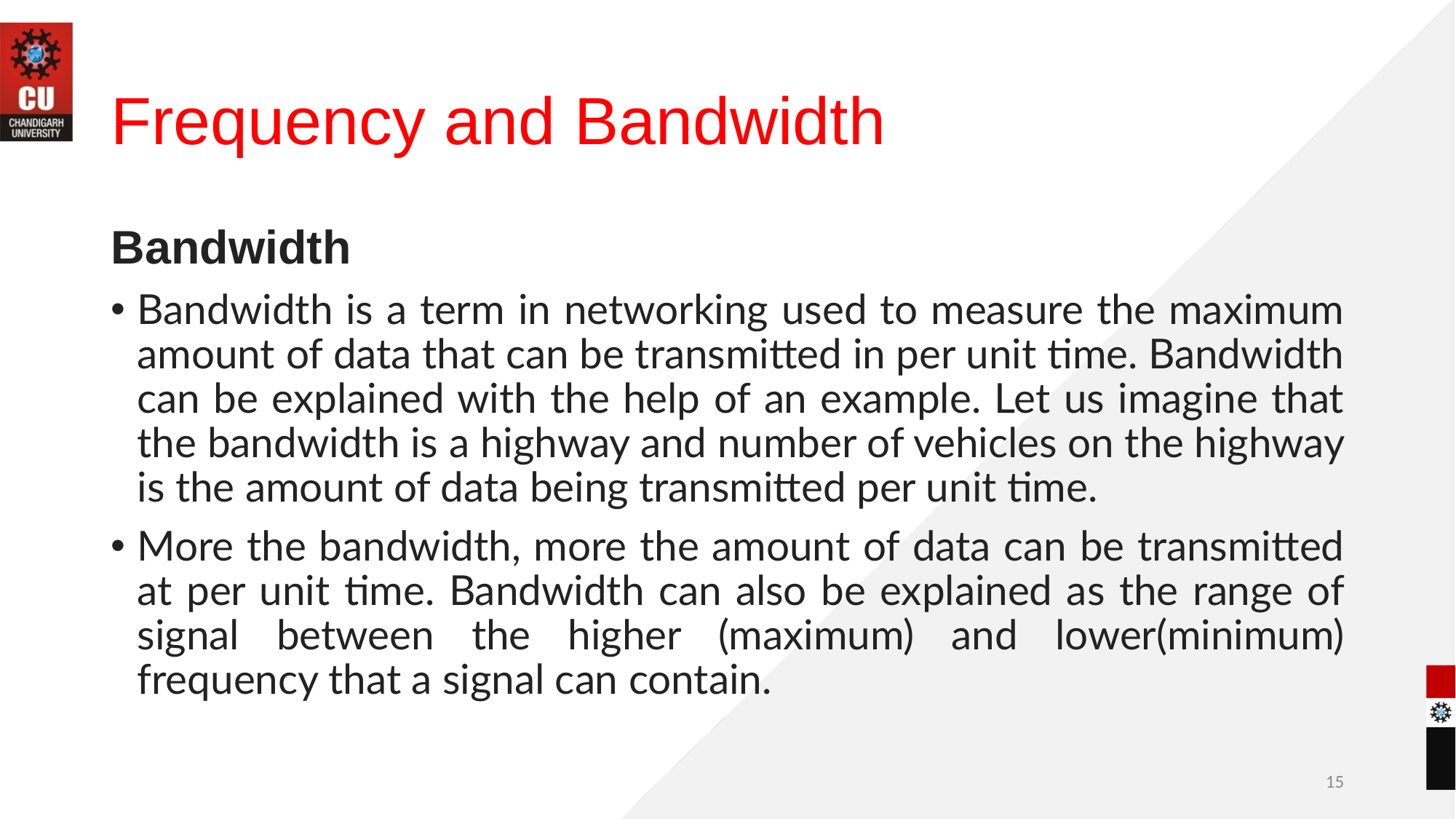

# Frequency and Bandwidth
Bandwidth
Bandwidth is a term in networking used to measure the maximum amount of data that can be transmitted in per unit time. Bandwidth can be explained with the help of an example. Let us imagine that the bandwidth is a highway and number of vehicles on the highway is the amount of data being transmitted per unit time.
More the bandwidth, more the amount of data can be transmitted at per unit time. Bandwidth can also be explained as the range of signal between the higher (maximum) and lower(minimum) frequency that a signal can contain.

15